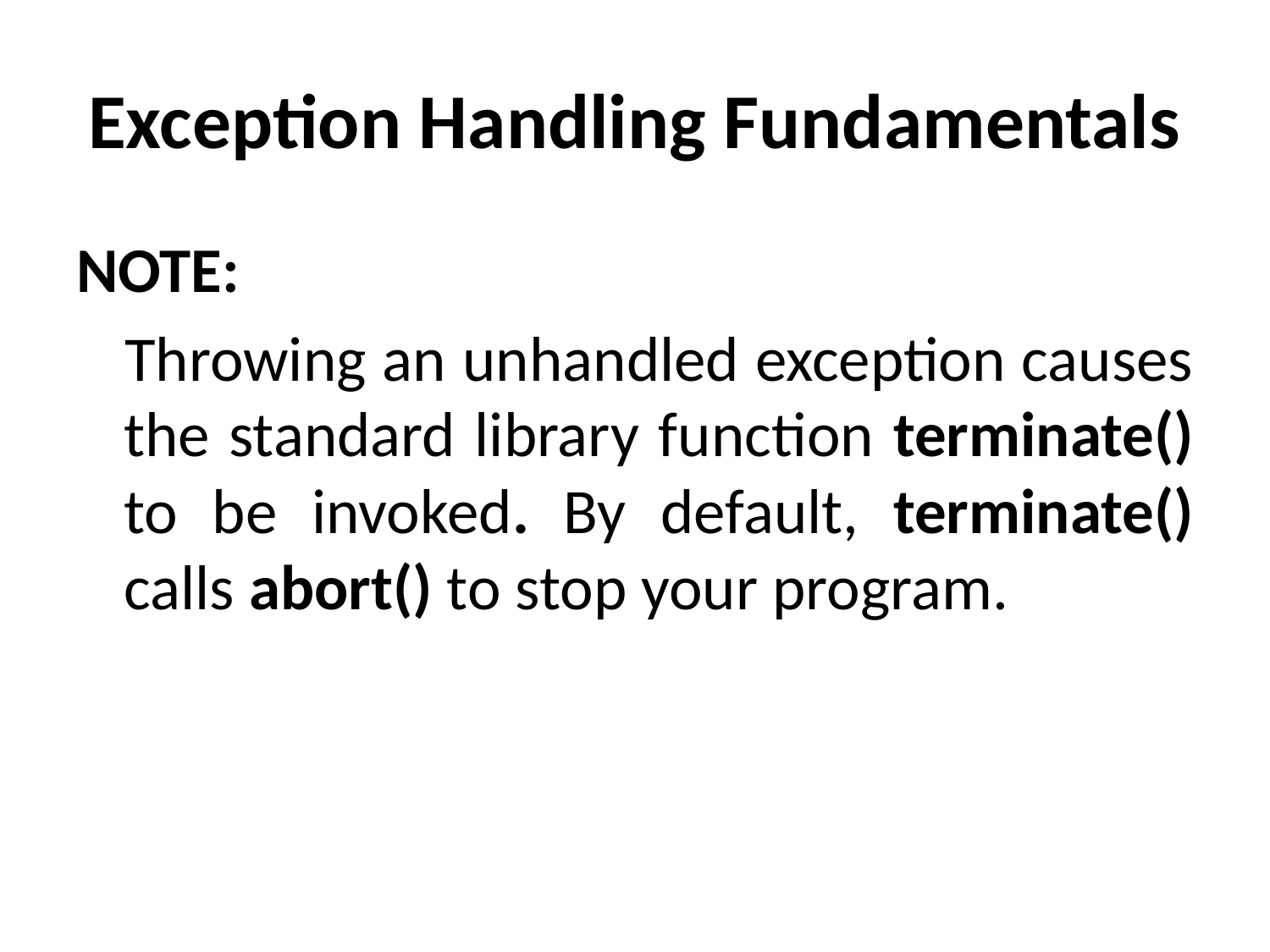

# Exception Handling Fundamentals
NOTE:
   Throwing an unhandled exception causes the standard library function terminate() to be invoked. By default, terminate() calls abort() to stop your program.